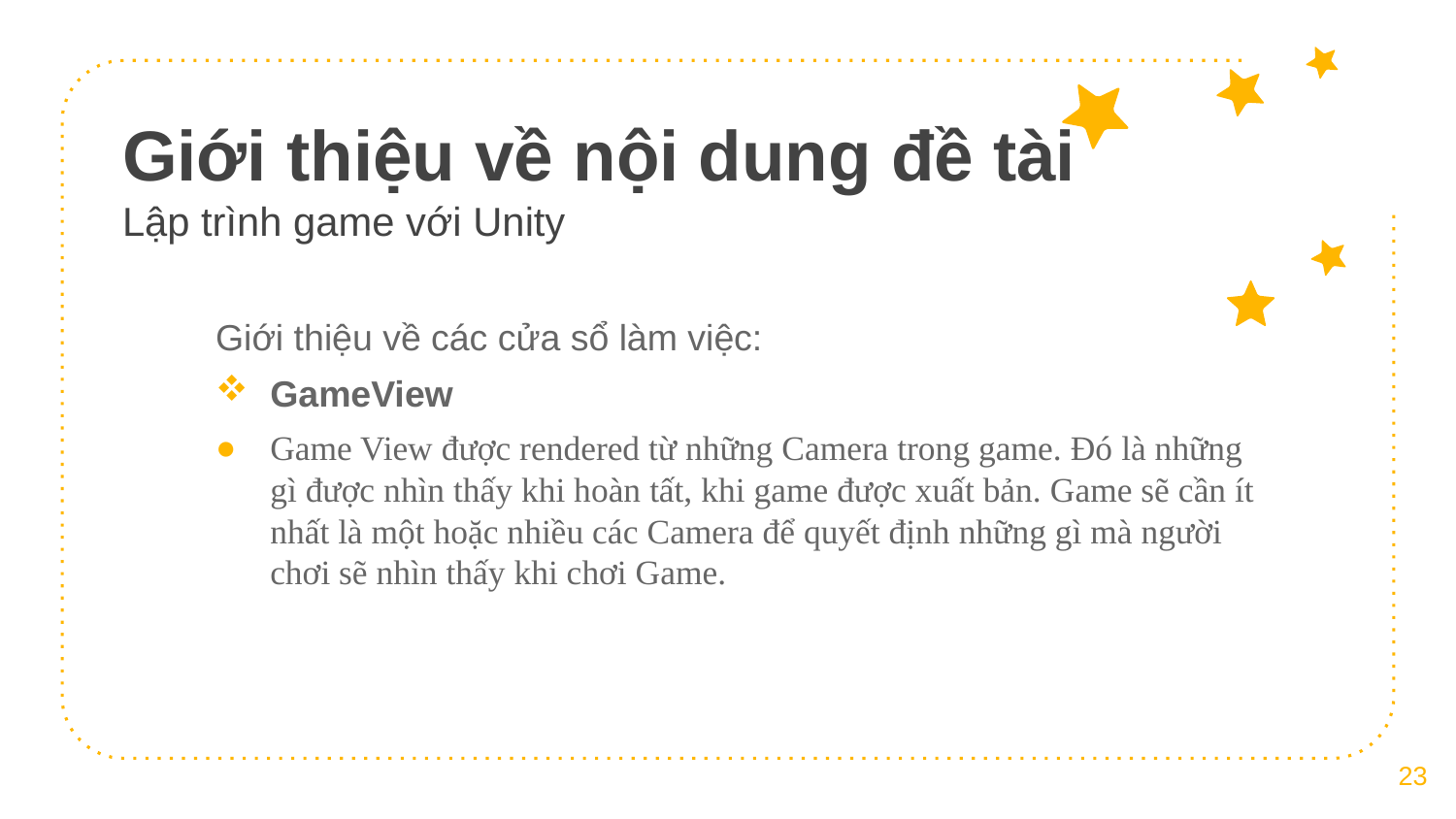

# Giới thiệu về nội dung đề tài Lập trình game với Unity

Giới thiệu về các cửa sổ làm việc:
GameView
Game View được rendered từ những Camera trong game. Đó là những gì được nhìn thấy khi hoàn tất, khi game được xuất bản. Game sẽ cần ít nhất là một hoặc nhiều các Camera để quyết định những gì mà người chơi sẽ nhìn thấy khi chơi Game.

23